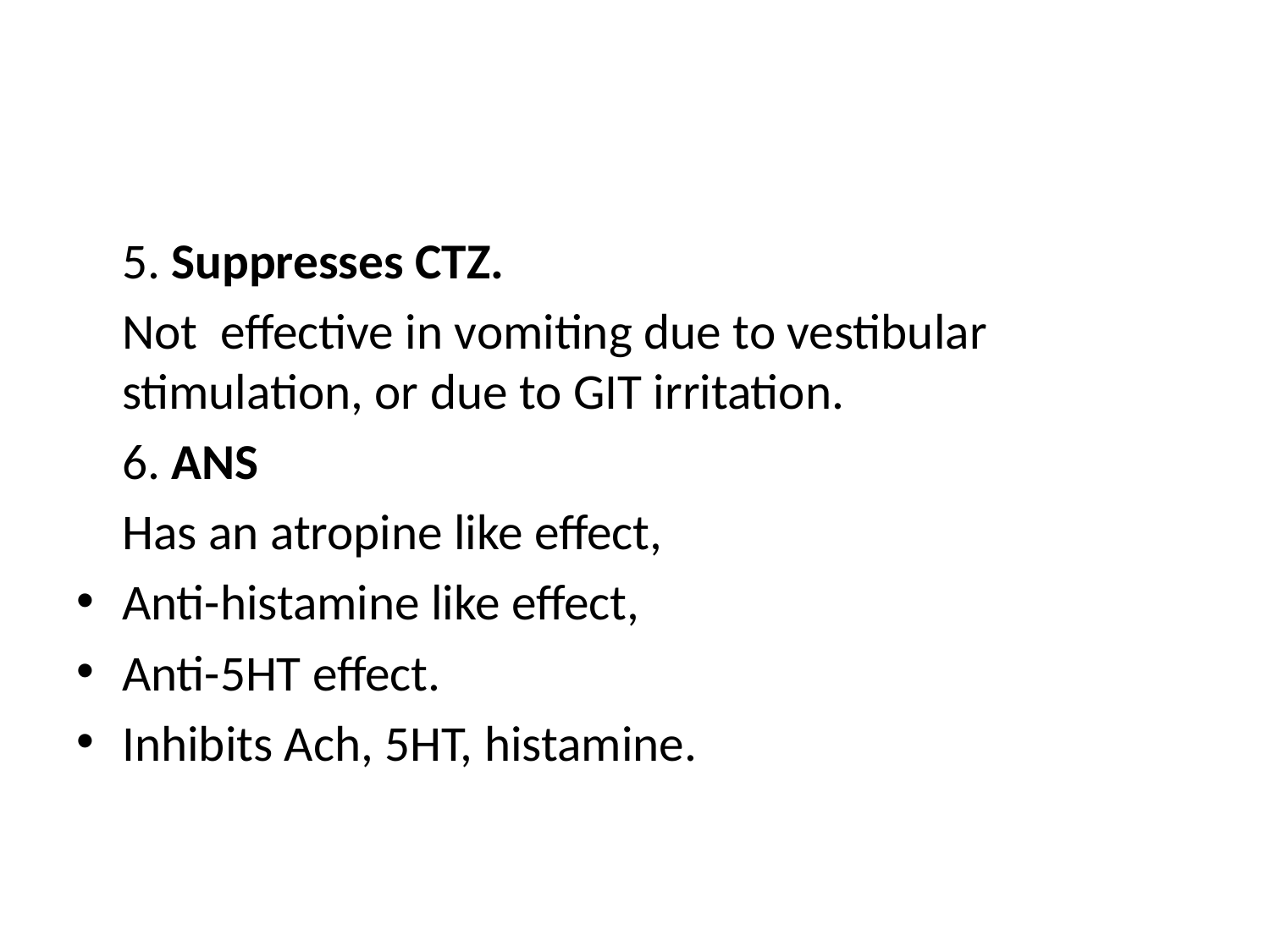

#
	5. Suppresses CTZ.
	Not  effective in vomiting due to vestibular stimulation, or due to GIT irritation.
	6. ANS
	Has an atropine like effect,
Anti-histamine like effect,
Anti-5HT effect.
Inhibits Ach, 5HT, histamine.